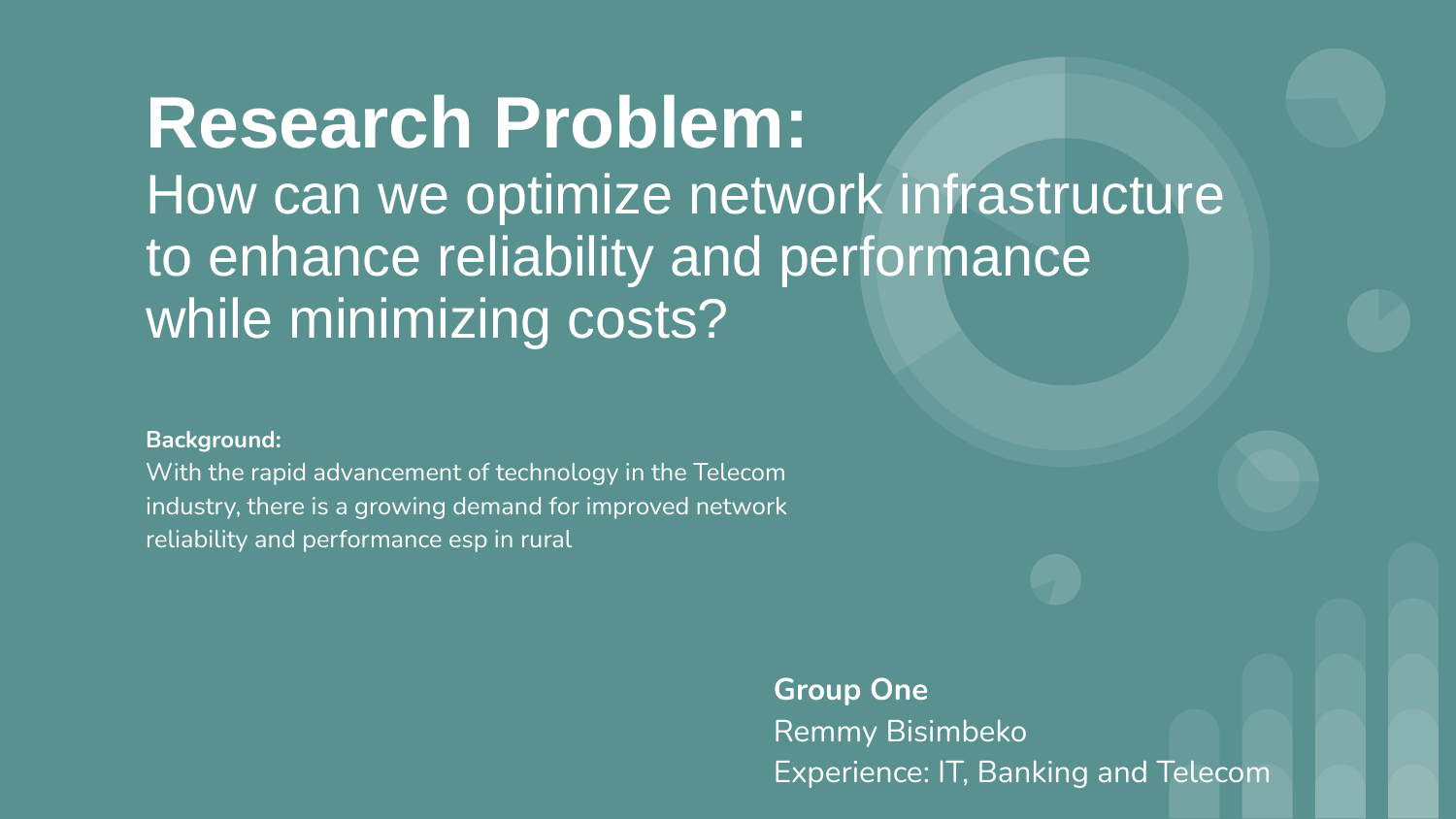

# Research Problem:
How can we optimize network infrastructure to enhance reliability and performance while minimizing costs?
Background:
With the rapid advancement of technology in the Telecom industry, there is a growing demand for improved network reliability and performance esp in rural
Group One
Remmy Bisimbeko
Experience: IT, Banking and Telecom